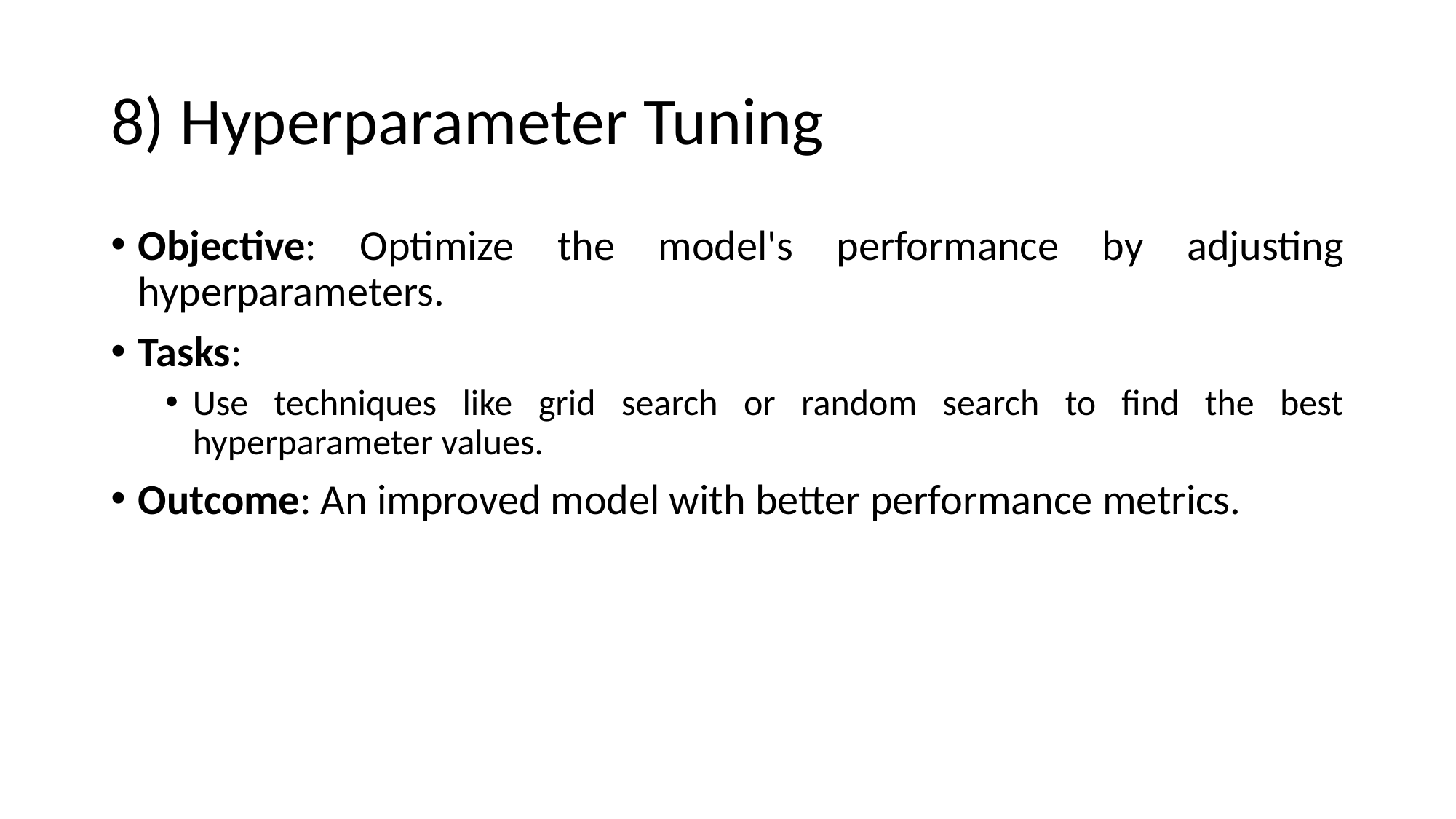

# 8) Hyperparameter Tuning
Objective: Optimize the model's performance by adjusting hyperparameters.
Tasks:
Use techniques like grid search or random search to find the best hyperparameter values.
Outcome: An improved model with better performance metrics.